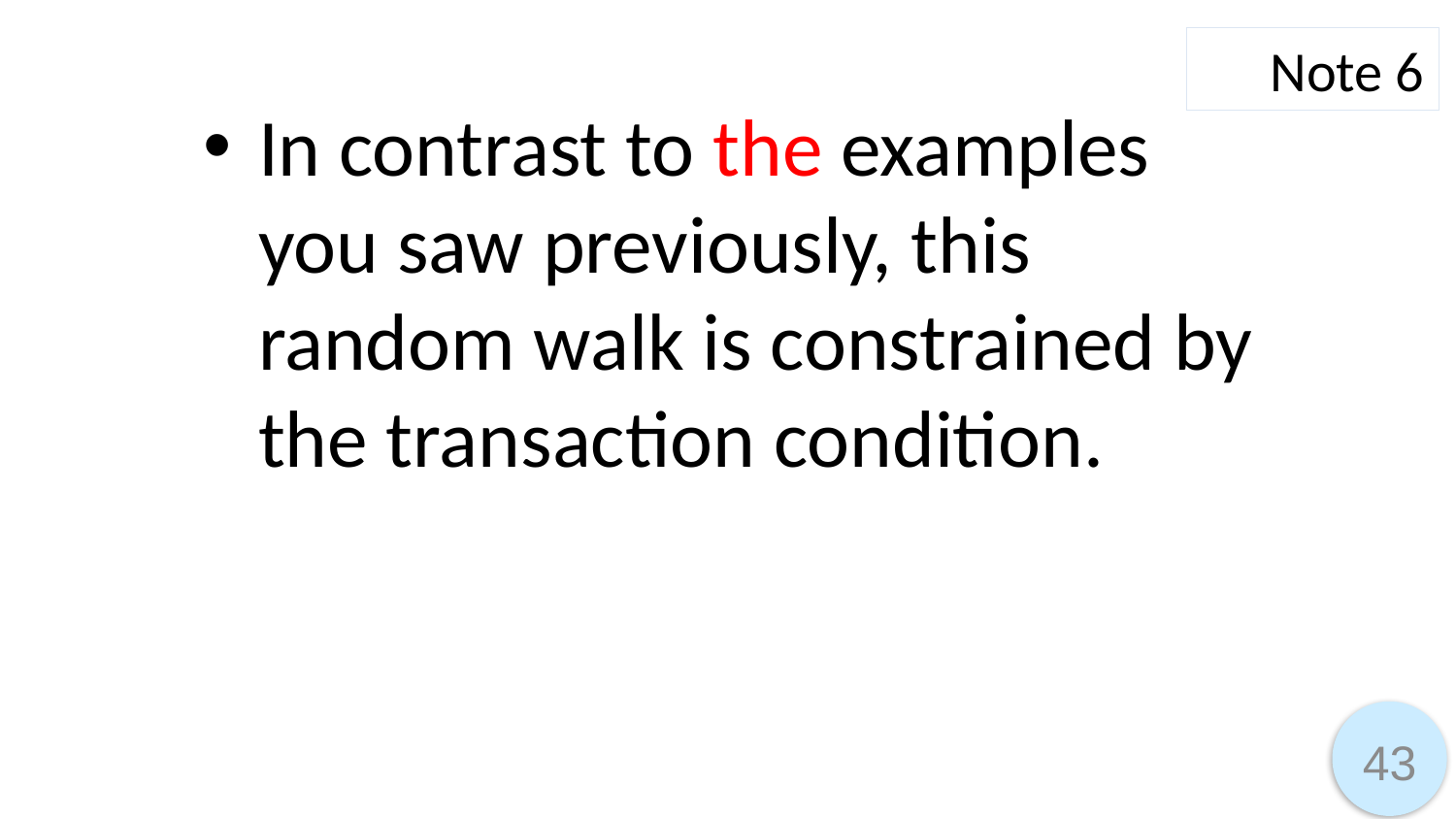

Note 6
In contrast to the examples you saw previously, this random walk is constrained by the transaction condition.
43